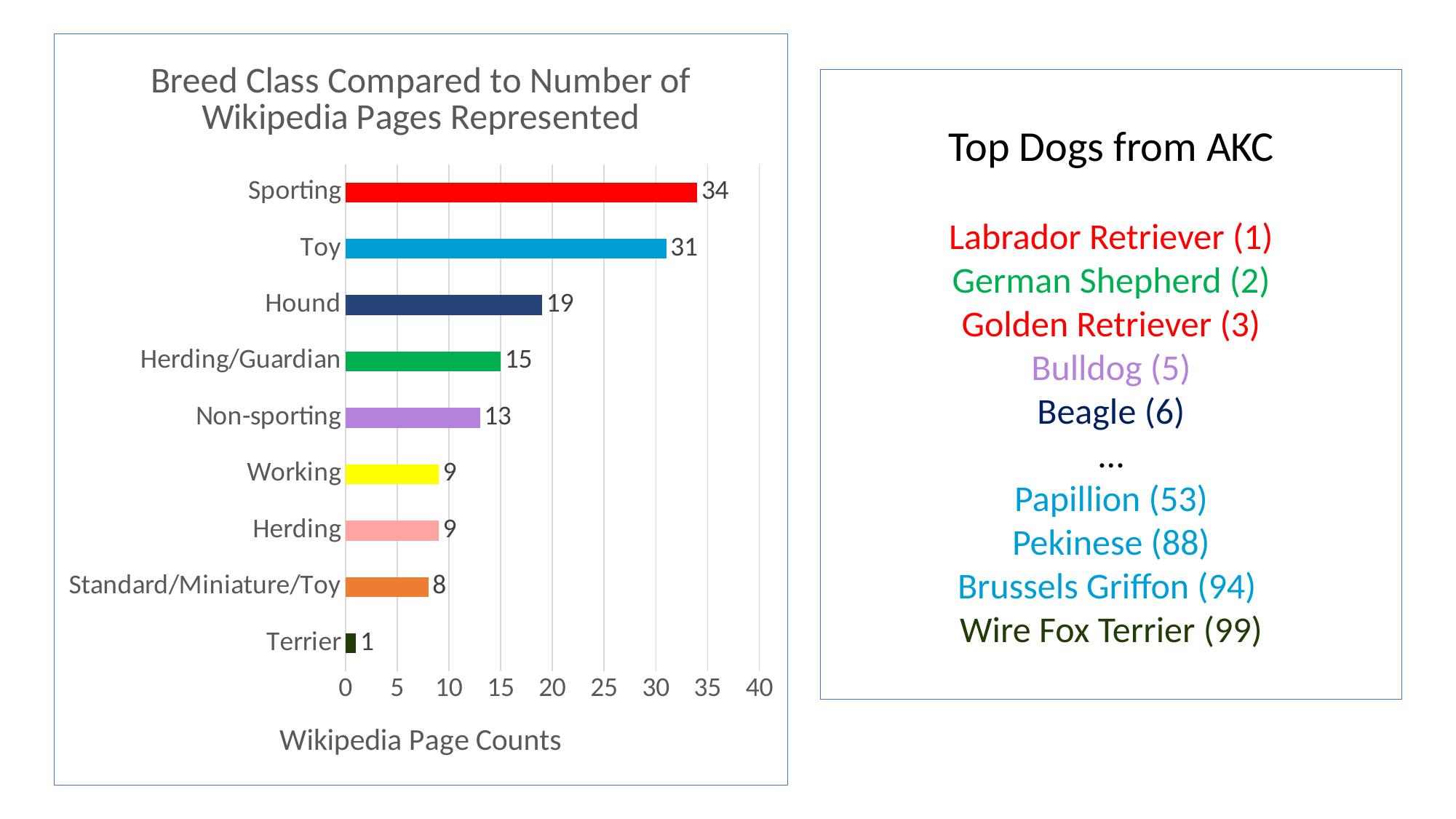

### Chart: Breed Class Compared to Number of Wikipedia Pages Represented

| Category | Wiki Page Counts |
|---|---|
| Terrier | 1.0 |
| Standard/Miniature/Toy | 8.0 |
| Herding | 9.0 |
| Working | 9.0 |
| Non-sporting | 13.0 |
| Herding/Guardian | 15.0 |
| Hound | 19.0 |
| Toy | 31.0 |
| Sporting | 34.0 |
Top Dogs from AKC

Labrador Retriever (1)
German Shepherd (2)
Golden Retriever (3)
Bulldog (5)
Beagle (6)
…
Papillion (53)
Pekinese (88)
Brussels Griffon (94)
Wire Fox Terrier (99)